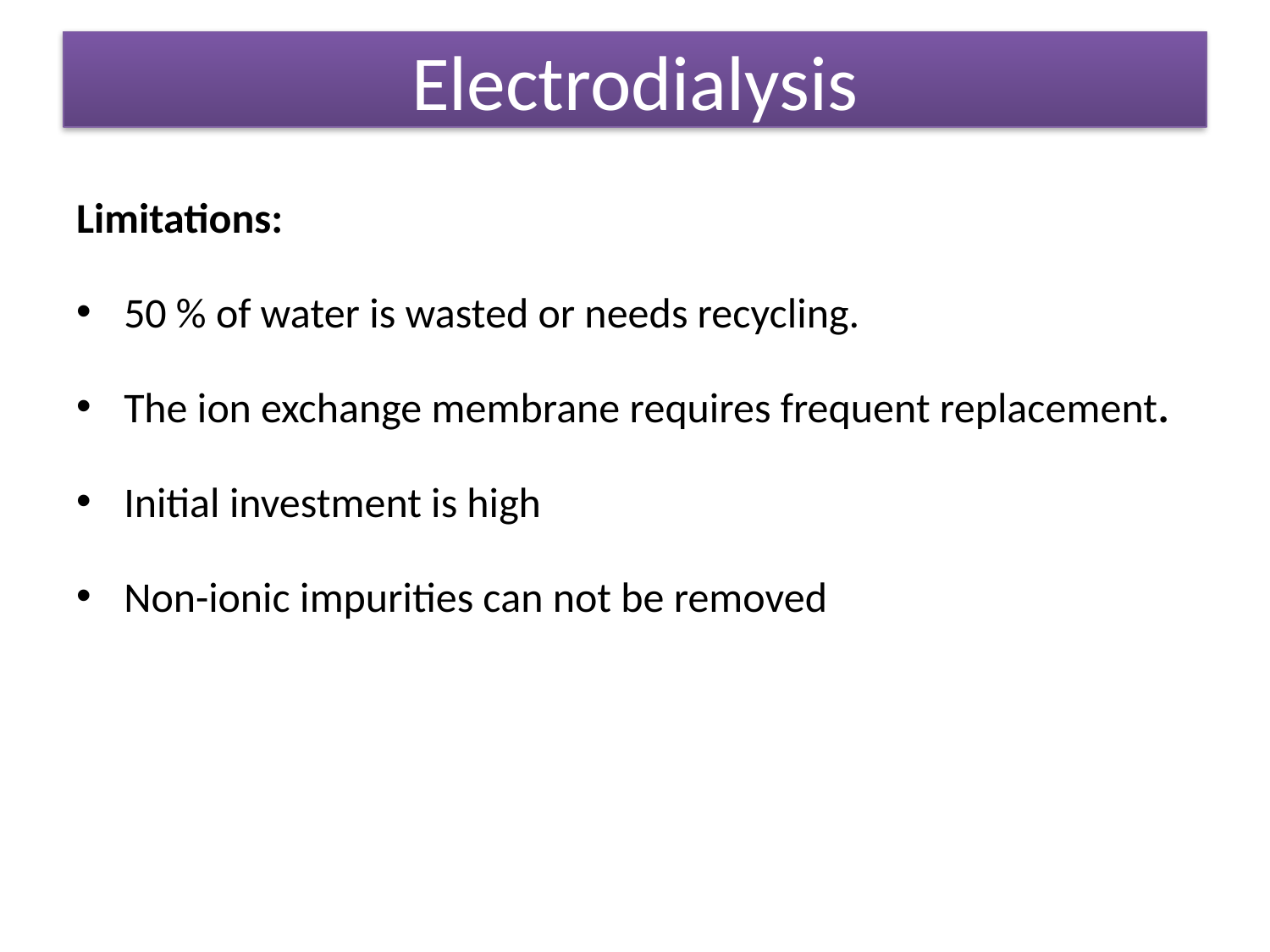

Electrodialysis
Limitations:
50 % of water is wasted or needs recycling.
The ion exchange membrane requires frequent replacement.
Initial investment is high
Non-ionic impurities can not be removed